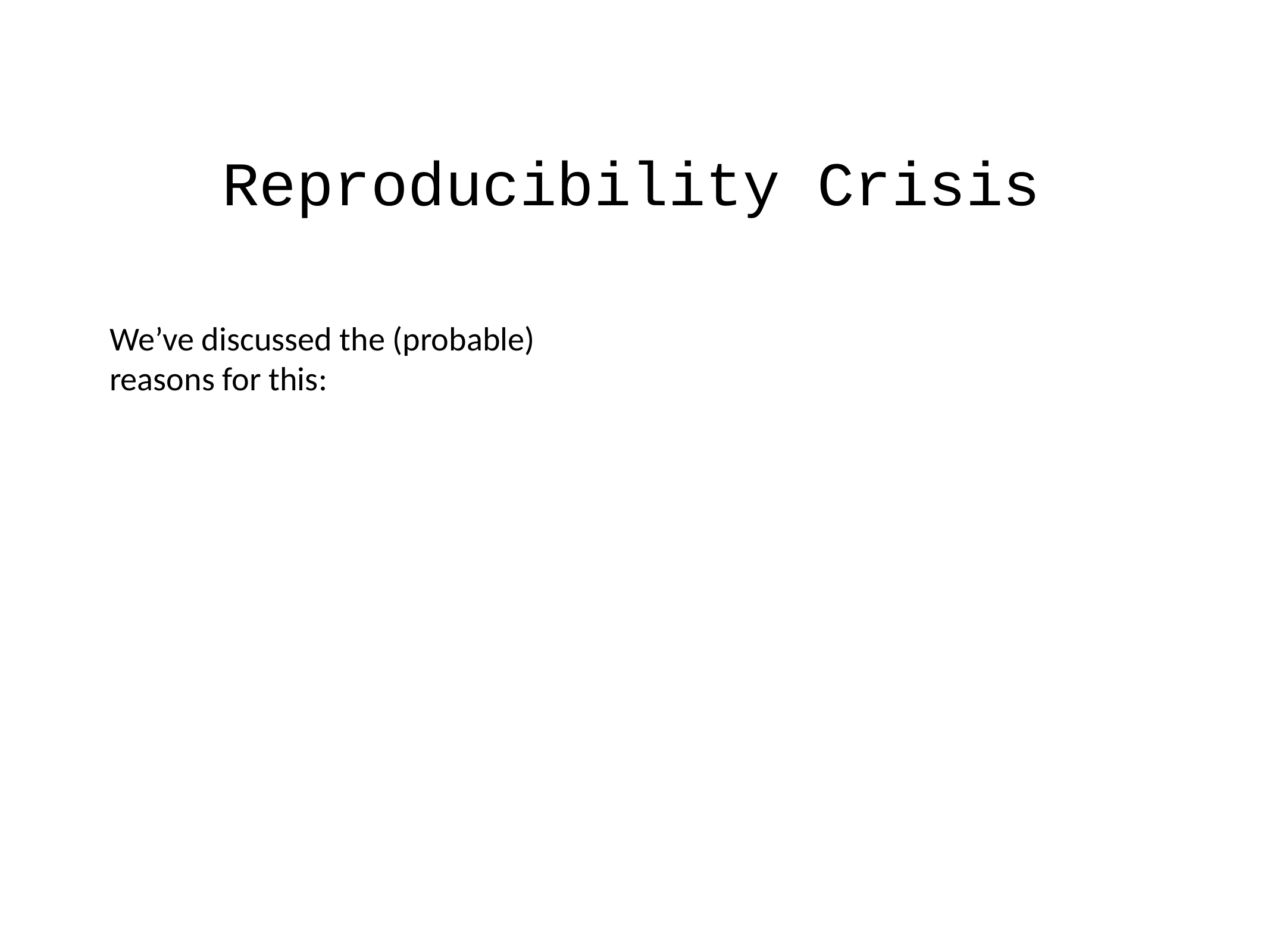

# Reproducibility Crisis
We’ve discussed the (probable) reasons for this: